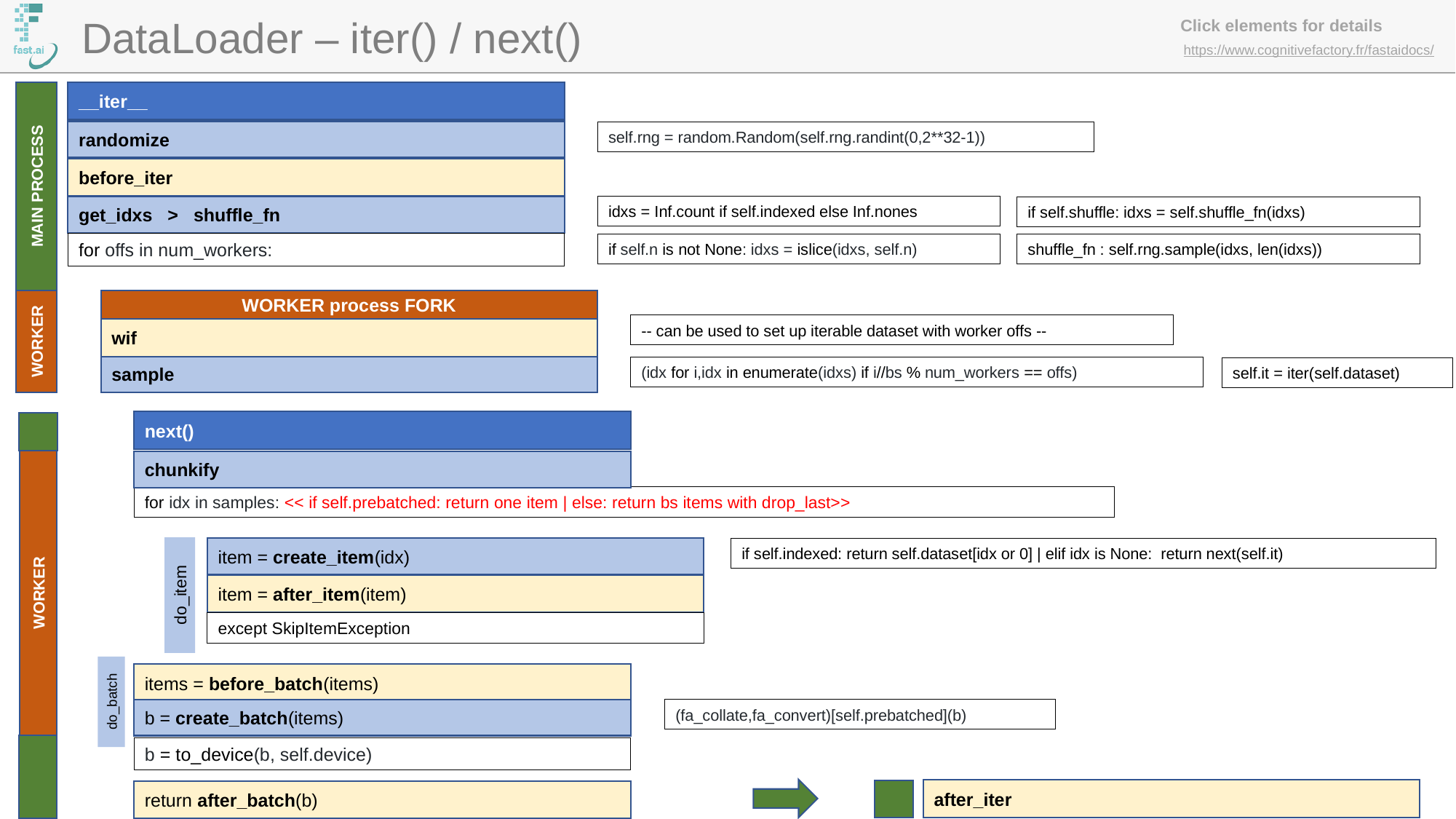

DataLoader – iter() / next()
__iter__
randomize
self.rng = random.Random(self.rng.randint(0,2**32-1))
before_iter
MAIN PROCESS
idxs = Inf.count if self.indexed else Inf.nones
get_idxs   >   shuffle_fn
if self.shuffle: idxs = self.shuffle_fn(idxs)
for offs in num_workers:
shuffle_fn : self.rng.sample(idxs, len(idxs))
if self.n is not None: idxs = islice(idxs, self.n)
WORKER process FORK
-- can be used to set up iterable dataset with worker offs --
wif
WORKER
sample
(idx for i,idx in enumerate(idxs) if i//bs % num_workers == offs)
self.it = iter(self.dataset)
next()

chunkify
for idx in samples: << if self.prebatched: return one item | else: return bs items with drop_last>>
item = create_item(idx)
if self.indexed: return self.dataset[idx or 0] | elif idx is None:  return next(self.it)
WORKER
item = after_item(item)
do_item
except SkipItemException
items = before_batch(items)
do_batch
b = create_batch(items)
(fa_collate,fa_convert)[self.prebatched](b)
b = to_device(b, self.device)

after_iter
return after_batch(b)